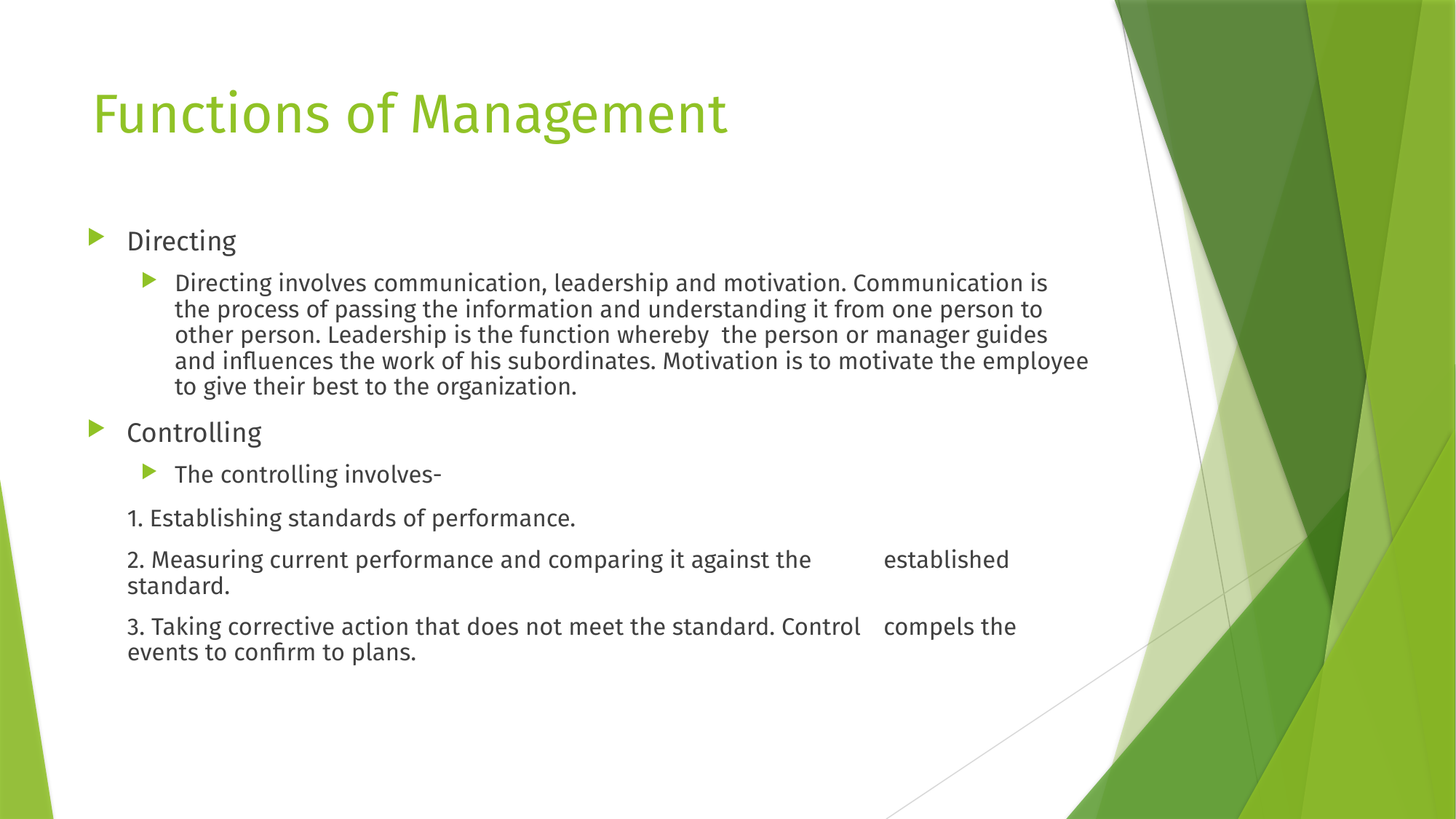

# Functions of Management
Directing
Directing involves communication, leadership and motivation. Communication is the process of passing the information and understanding it from one person to other person. Leadership is the function whereby  the person or manager guides and influences the work of his subordinates. Motivation is to motivate the employee to give their best to the organization.
Controlling
The controlling involves-
			1. Establishing standards of performance.
			2. Measuring current performance and comparing it against the 						established standard.
			3. Taking corrective action that does not meet the standard. Control 					compels the events to confirm to plans.